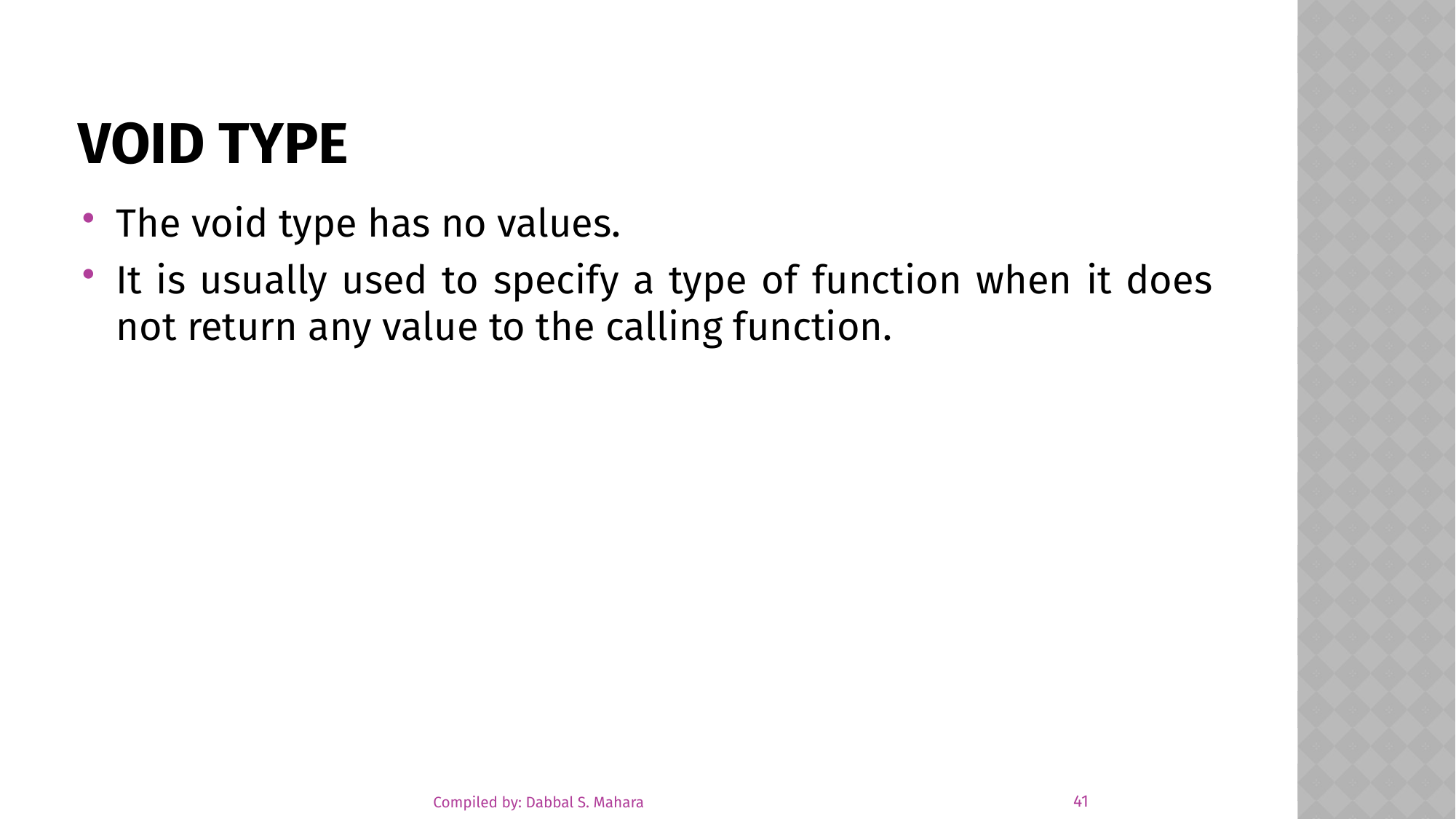

# Void type
The void type has no values.
It is usually used to specify a type of function when it does not return any value to the calling function.
41
Compiled by: Dabbal S. Mahara